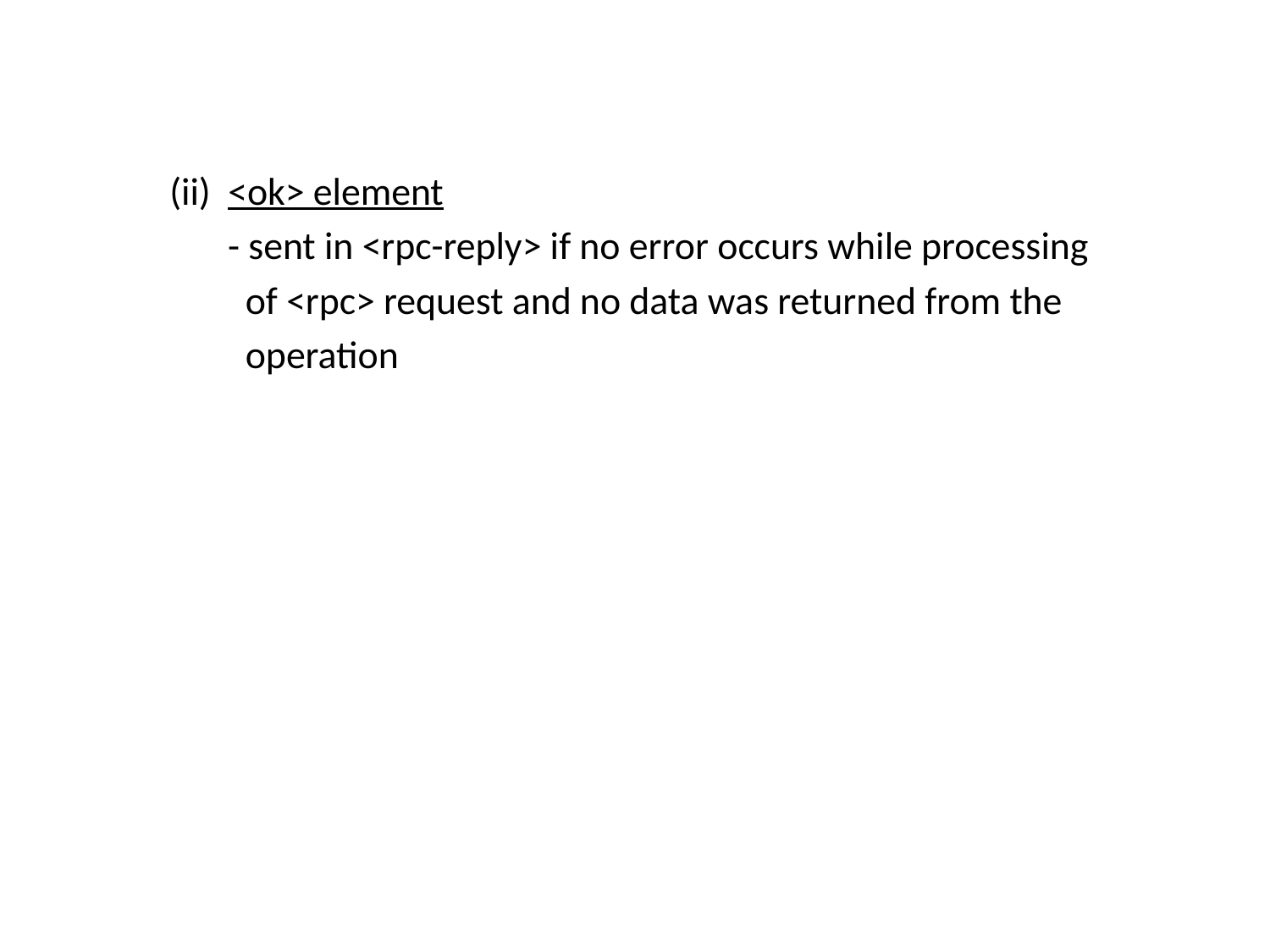

(ii)  <ok> element
          - sent in <rpc-reply> if no error occurs while processing
            of <rpc> request and no data was returned from the
            operation